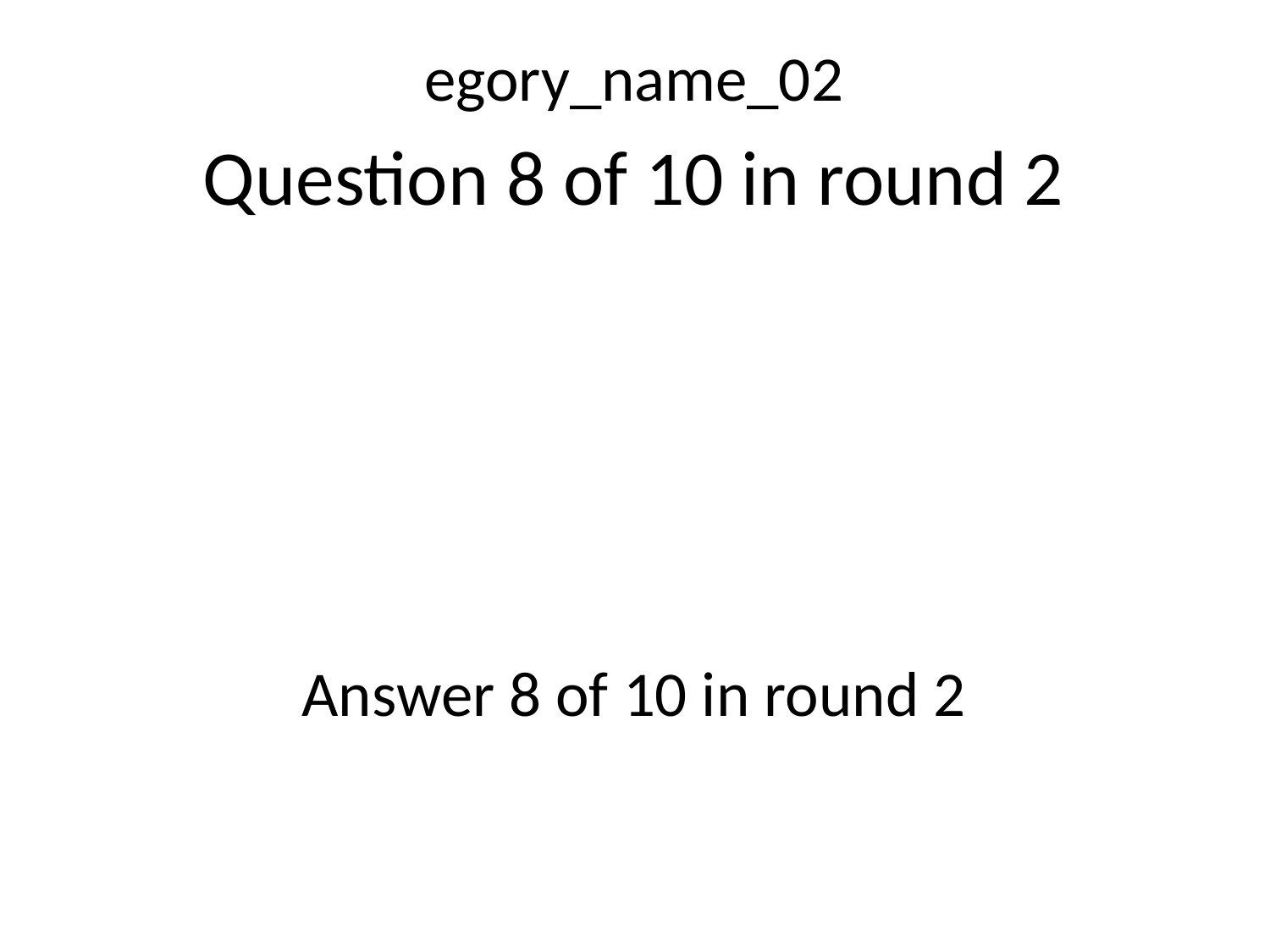

egory_name_02
Question 8 of 10 in round 2
Answer 8 of 10 in round 2